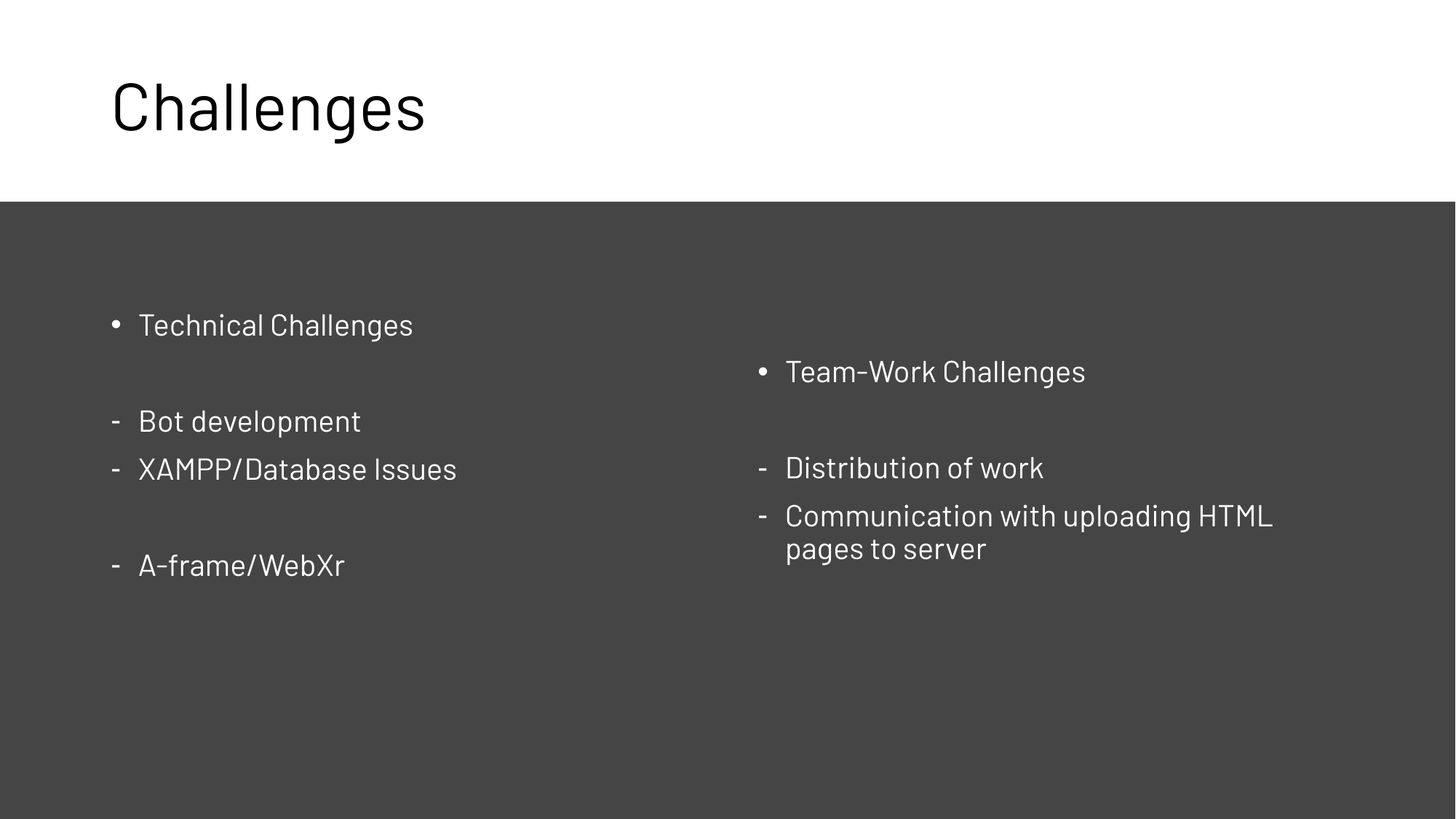

# Challenges

Technical Challenges

Bot development
XAMPP/Database Issues

A-frame/WebXr

Team-Work Challenges

Distribution of work
Communication with uploading HTML pages to server